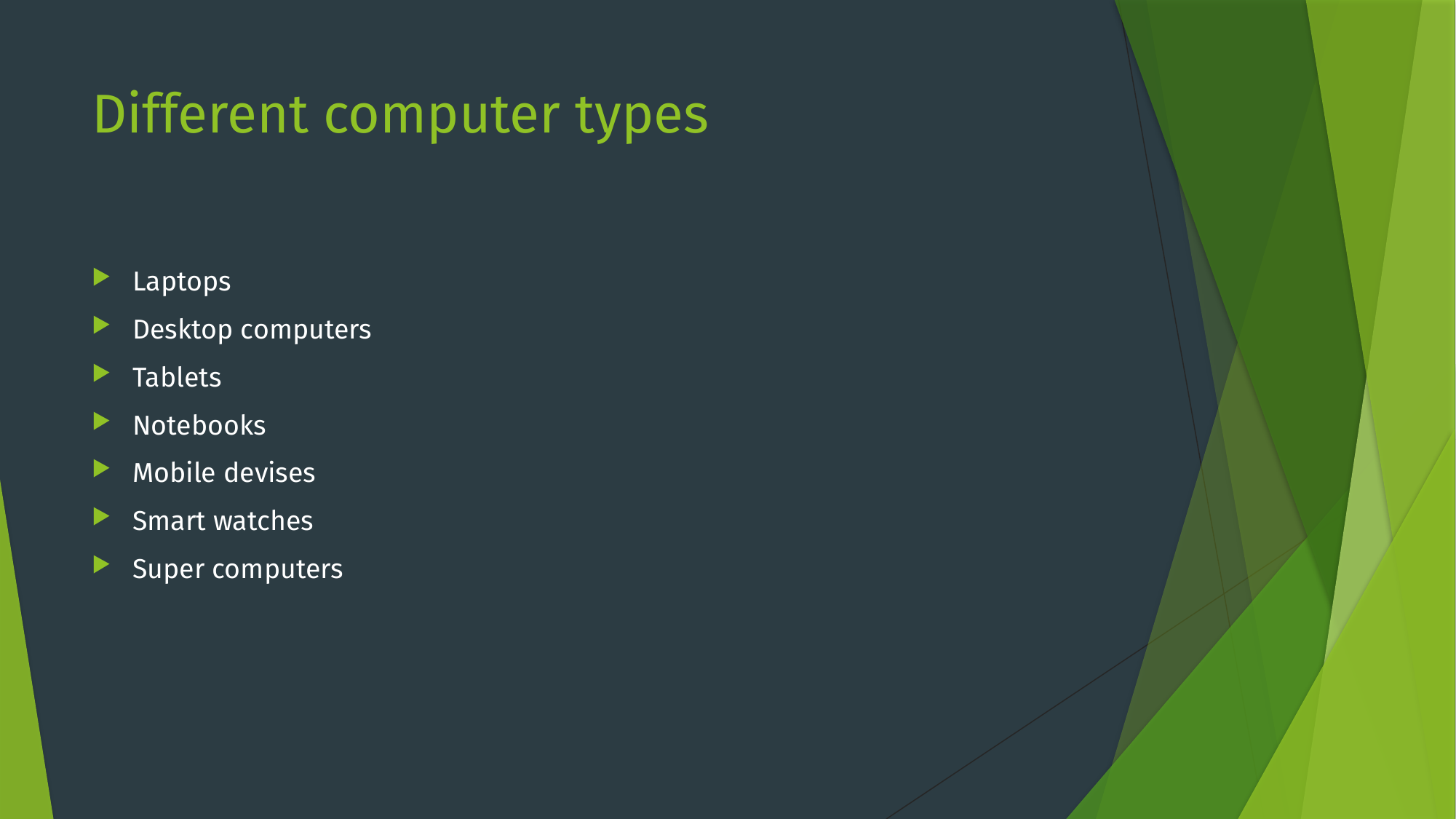

# Different computer types
Laptops
Desktop computers
Tablets
Notebooks
Mobile devises
Smart watches
Super computers